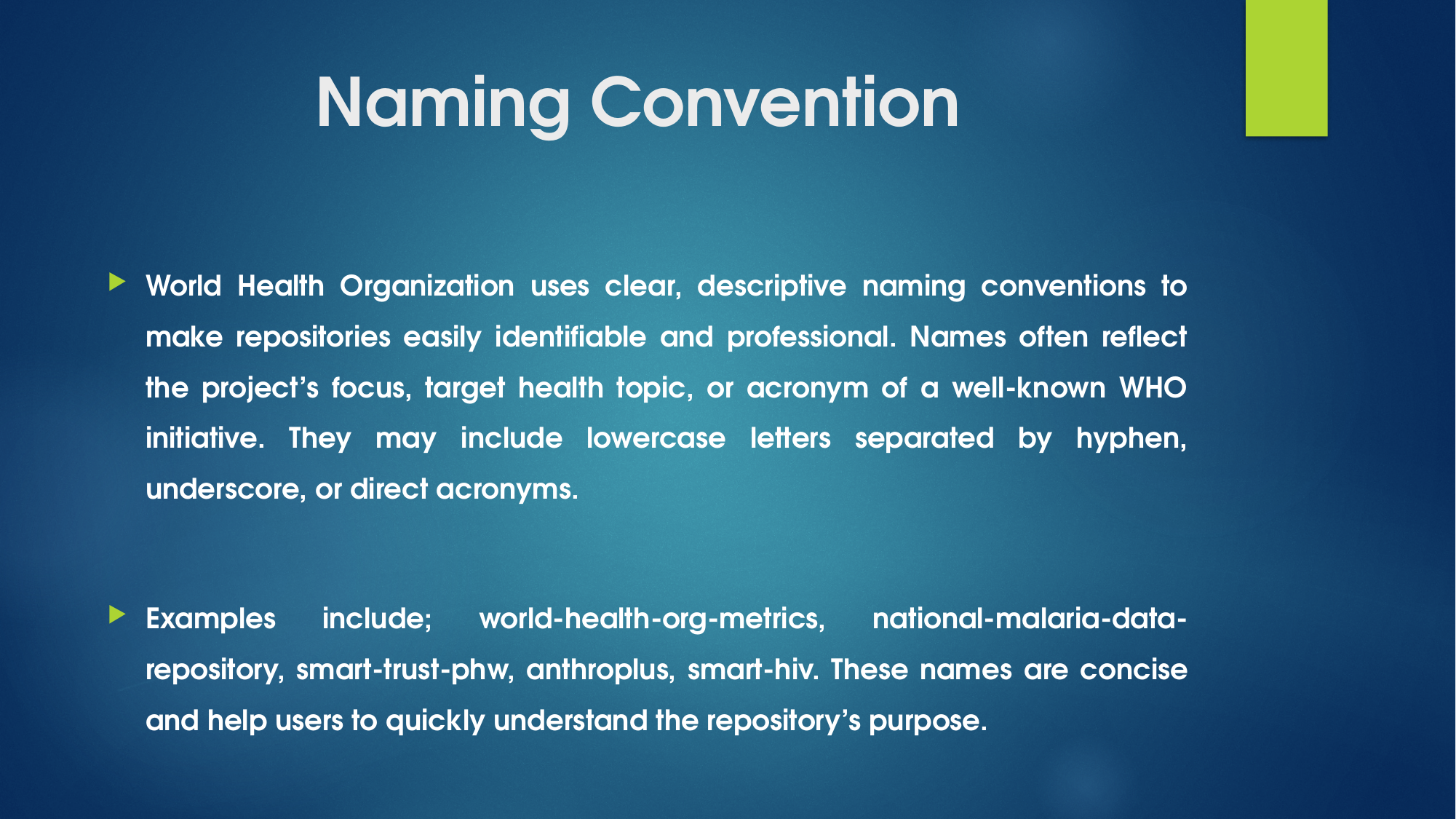

# Naming Convention
World Health Organization uses clear, descriptive naming conventions to make repositories easily identifiable and professional. Names often reflect the project’s focus, target health topic, or acronym of a well-known WHO initiative. They may include lowercase letters separated by hyphen, underscore, or direct acronyms.

Examples include; world-health-org-metrics, national-malaria-data-repository, smart-trust-phw, anthroplus, smart-hiv. These names are concise and help users to quickly understand the repository’s purpose.